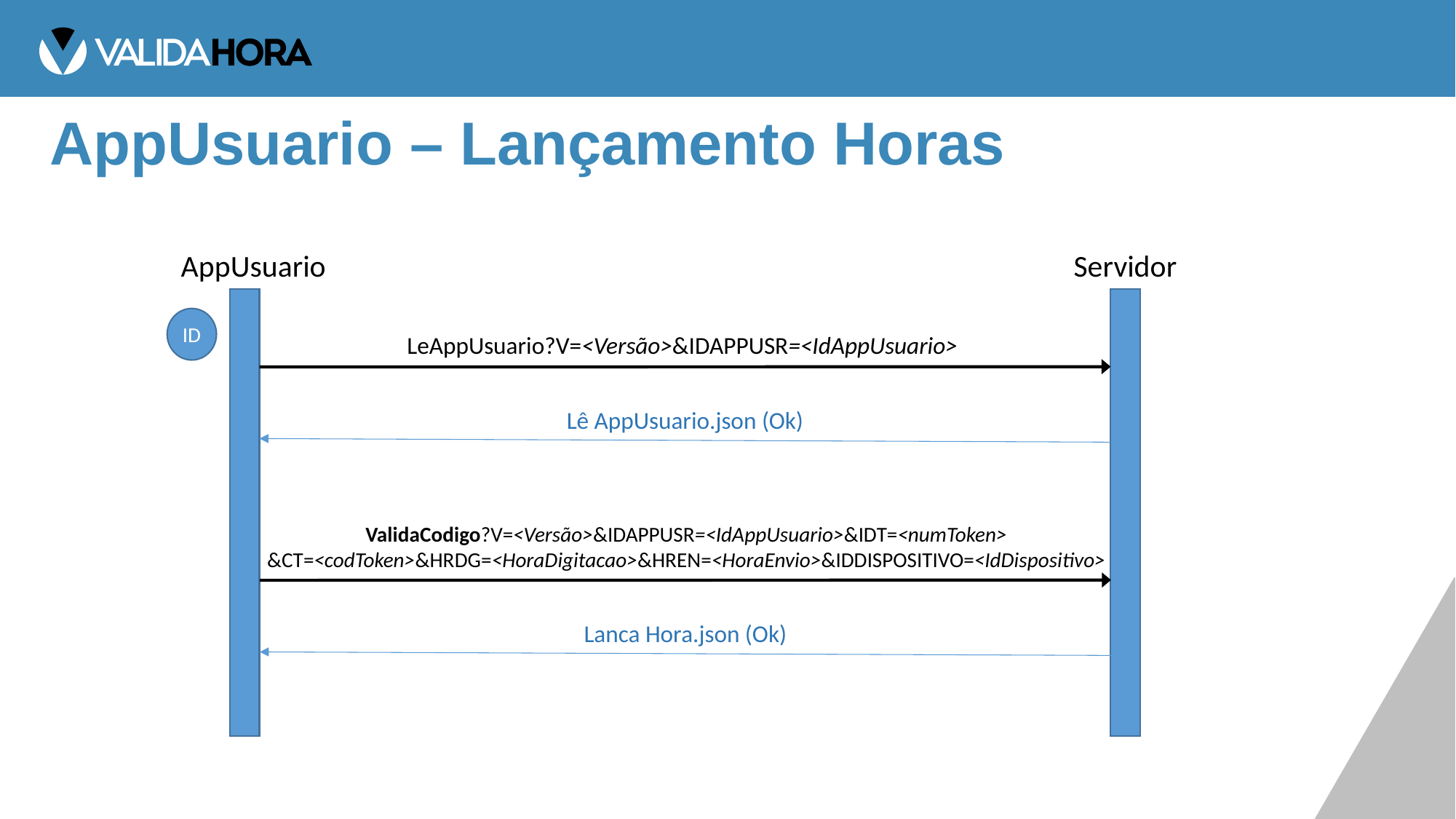

# AppUsuario – Lançamento Horas
AppUsuario

Servidor

ID
LeAppUsuario?V=<Versão>&IDAPPUSR=<IdAppUsuario>
Lê AppUsuario.json (Ok)
ValidaCodigo?V=<Versão>&IDAPPUSR=<IdAppUsuario>&IDT=<numToken>
&CT=<codToken>&HRDG=<HoraDigitacao>&HREN=<HoraEnvio>&IDDISPOSITIVO=<IdDispositivo>
Lanca Hora.json (Ok)